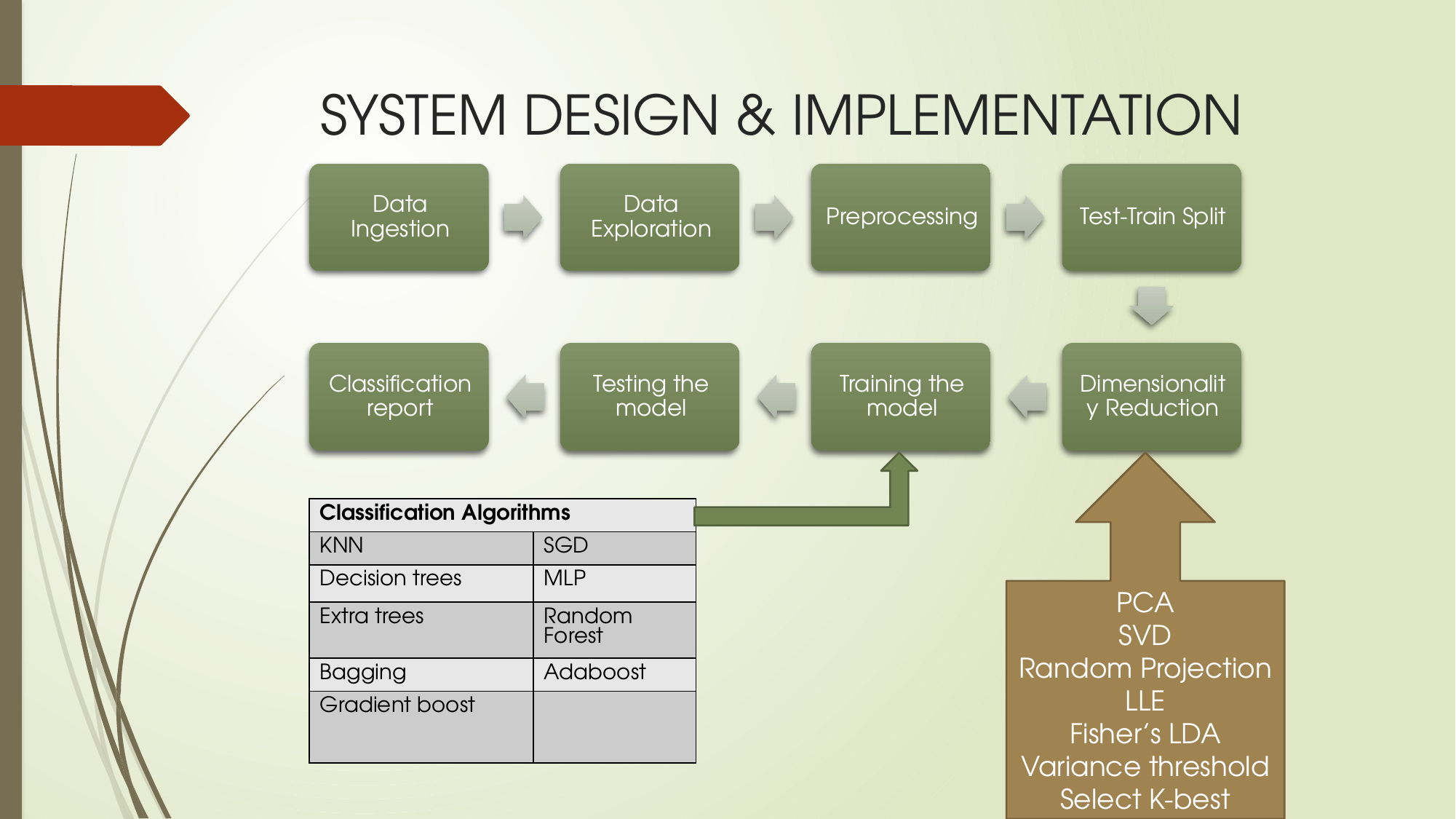

# SYSTEM DESIGN & IMPLEMENTATION
Data Ingestion

Data Exploration

Preprocessing

Test-Train Split

Dimensionality Reduction

Training the model

Testing the model

Classification report
PCA
SVD
Random Projection
LLE
Fisher’s LDA
Variance threshold
Select K-best

| Classification Algorithms |  |
| --- | --- |
| KNN | SGD |
| Decision trees | MLP |
| Extra trees | Random Forest |
| Bagging | Adaboost |
| Gradient boost |  |
Spring 2018 : CMPE 255 : Data mining